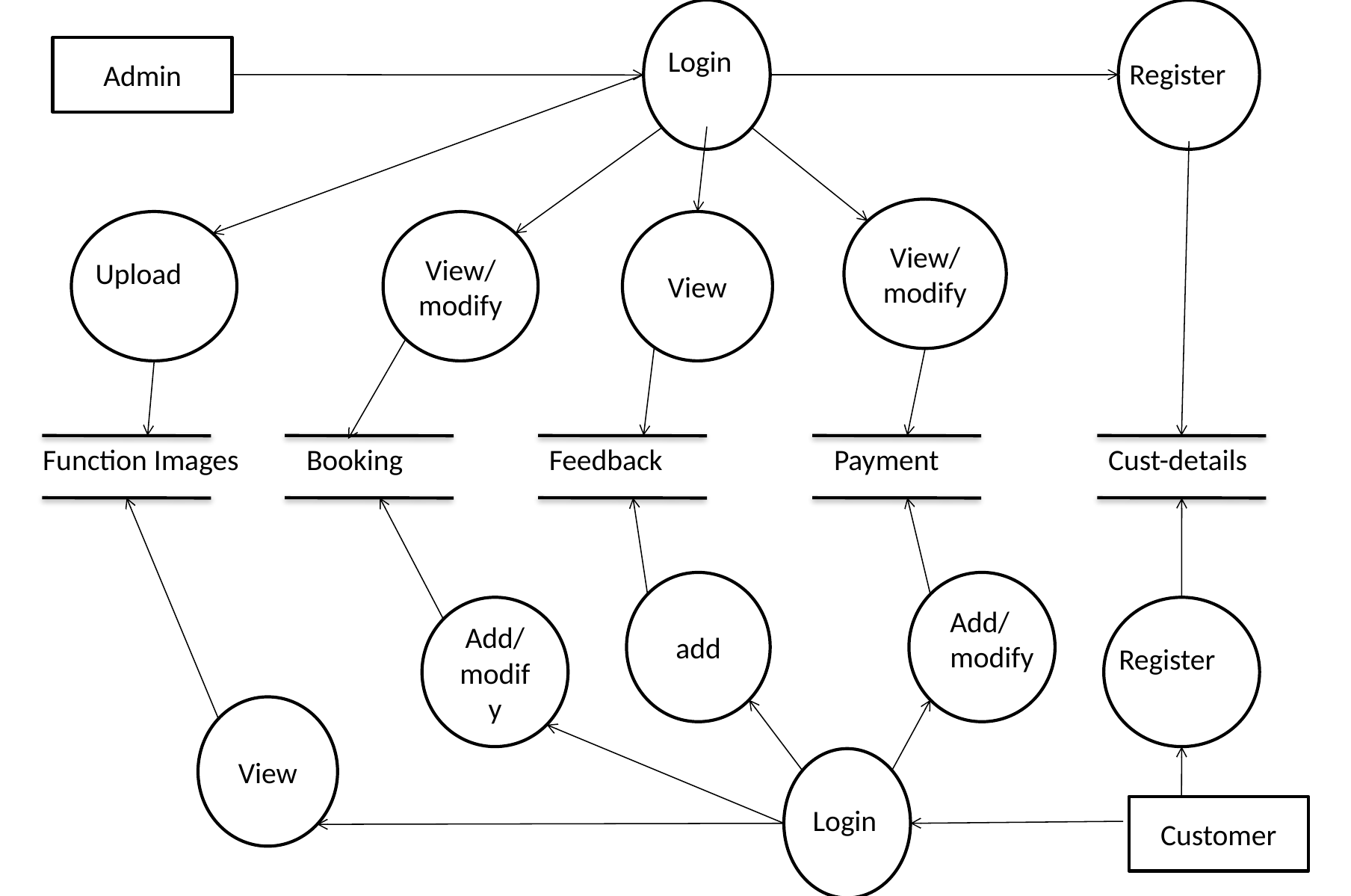

Admin
  Login
Register
View/modify

View/modify
View
Upload
Function Images
Booking
Feedback
Payment
Cust-details
add

Add/modify
Add/modify

Register
View

Login
Customer